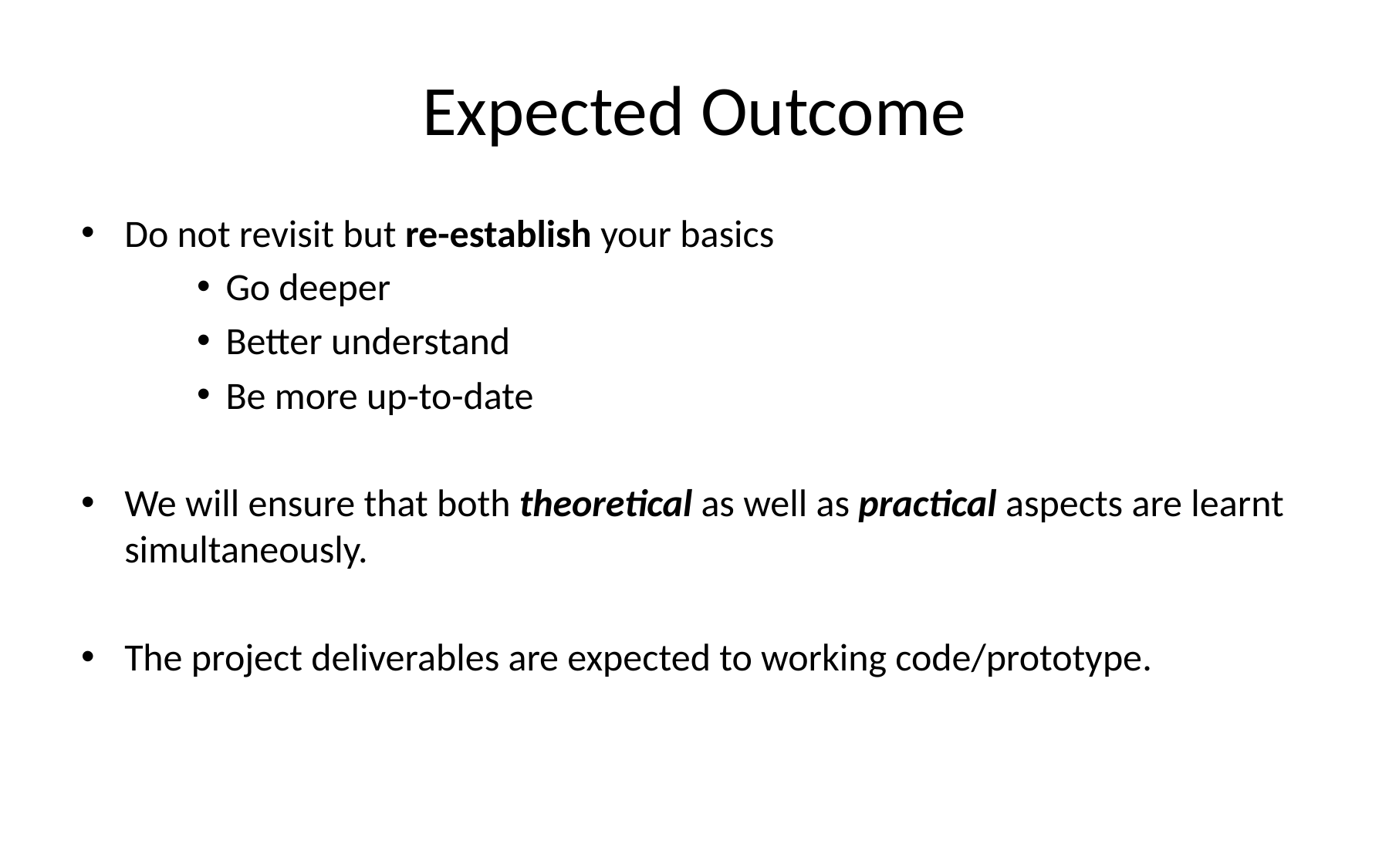

# Expected Outcome
Do not revisit but re-establish your basics
Go deeper
Better understand
Be more up-to-date

We will ensure that both theoretical as well as practical aspects are learnt simultaneously.

The project deliverables are expected to working code/prototype.